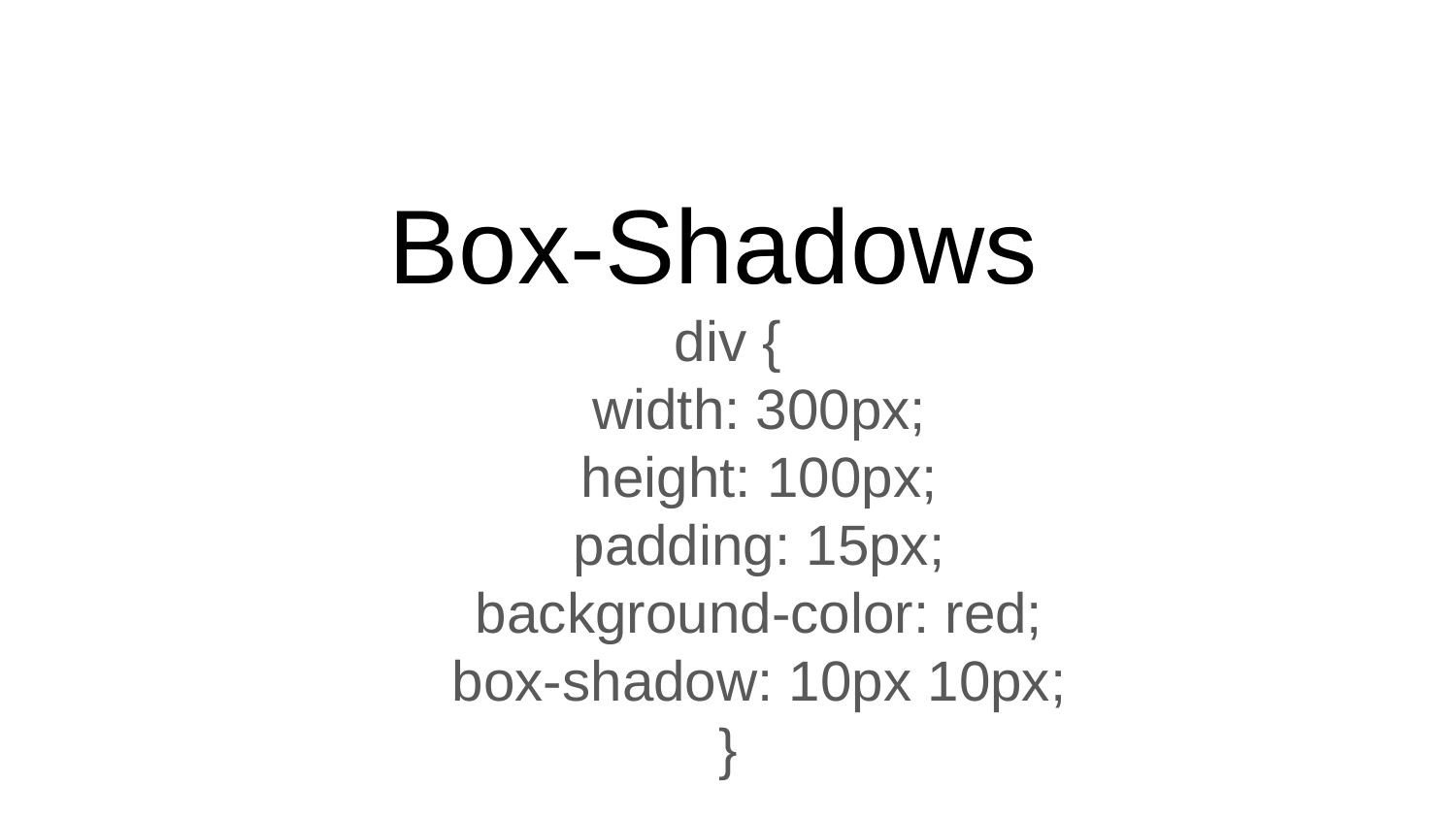

# Box-Shadows

div {
    width: 300px;
    height: 100px;
    padding: 15px;
    background-color: red;
    box-shadow: 10px 10px;
}